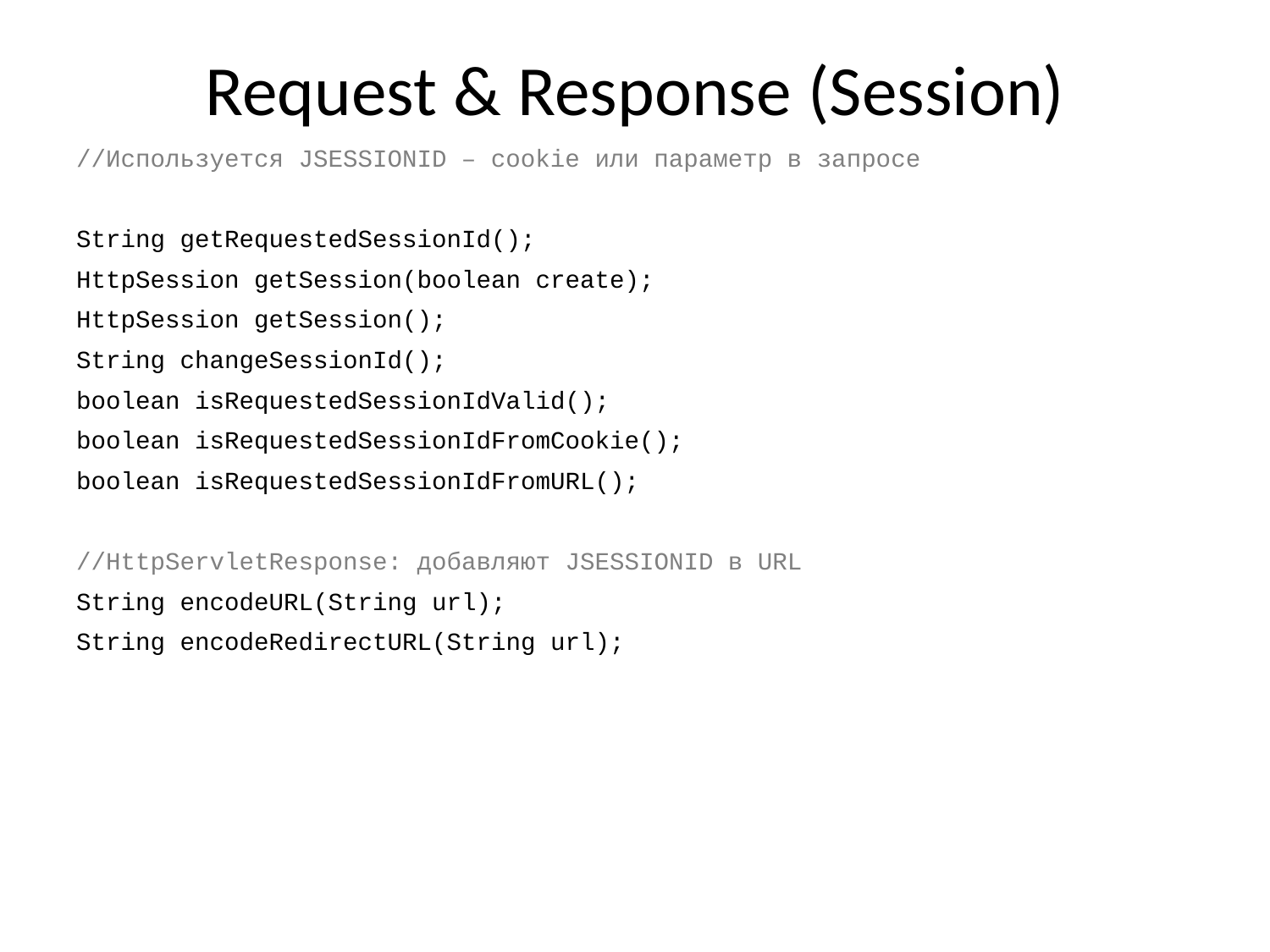

# Request & Response (Session)
//Используется JSESSIONID – cookie или параметр в запросе

String getRequestedSessionId();
HttpSession getSession(boolean create);
HttpSession getSession();
String changeSessionId();
boolean isRequestedSessionIdValid();
boolean isRequestedSessionIdFromCookie();
boolean isRequestedSessionIdFromURL();

//HttpServletResponse: добавляют JSESSIONID в URL
String encodeURL(String url);
String encodeRedirectURL(String url);